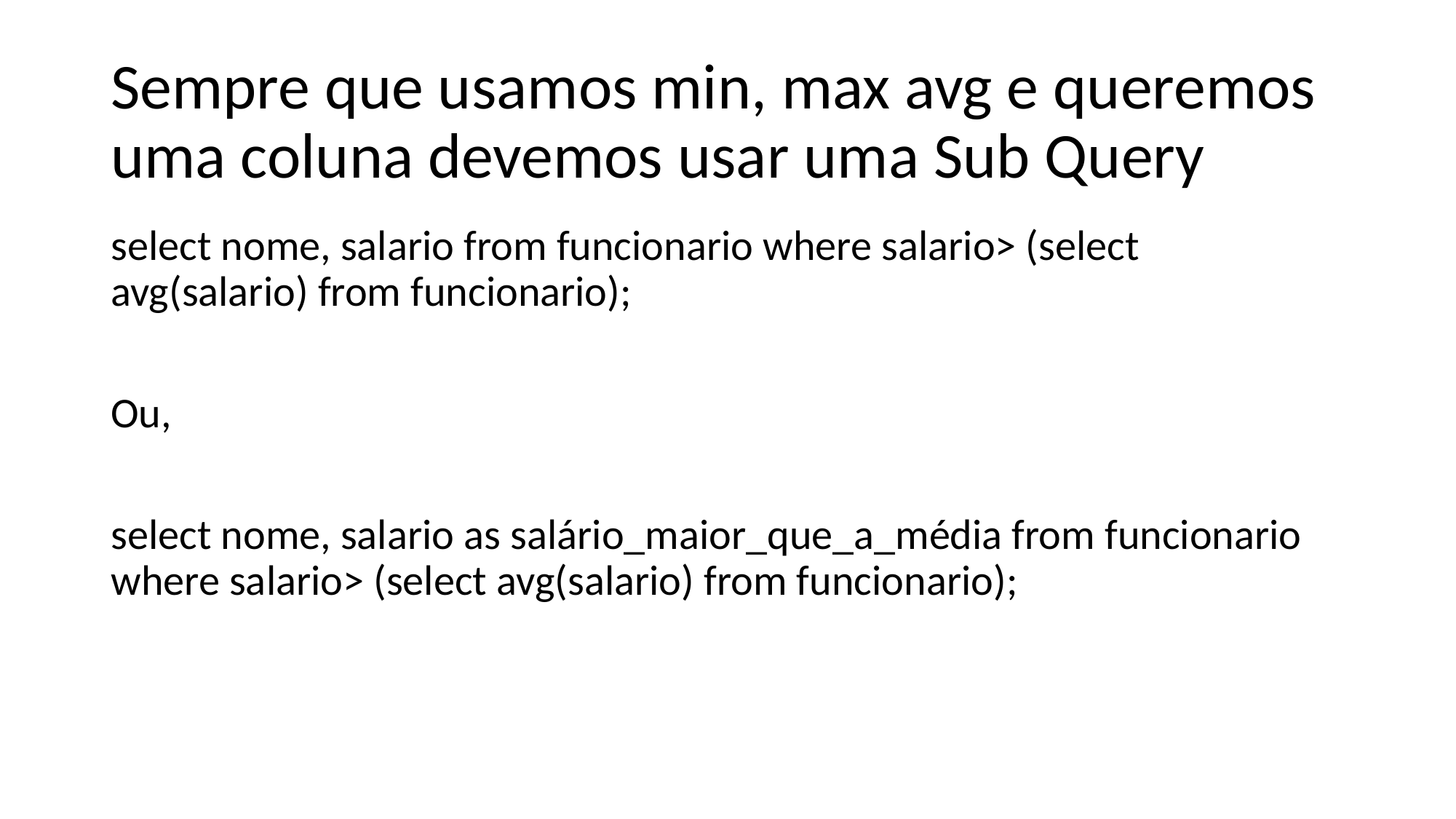

# Sempre que usamos min, max avg e queremos uma coluna devemos usar uma Sub Query
select nome, salario from funcionario where salario> (select avg(salario) from funcionario);

Ou,

select nome, salario as salário_maior_que_a_média from funcionario where salario> (select avg(salario) from funcionario);